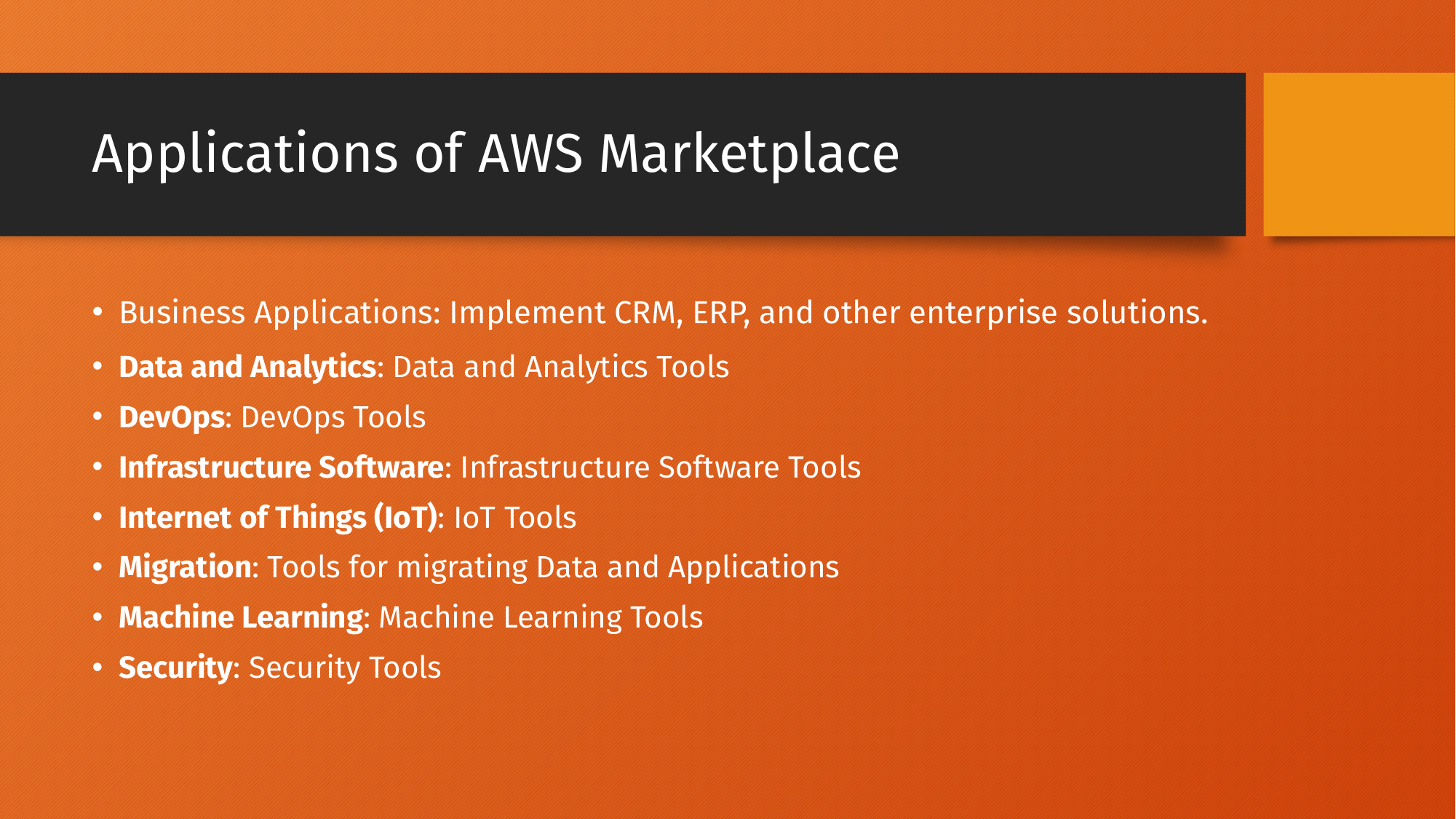

# Applications of AWS Marketplace
Business Applications: Implement CRM, ERP, and other enterprise solutions.
Data and Analytics: Data and Analytics Tools
DevOps: DevOps Tools
Infrastructure Software: Infrastructure Software Tools
Internet of Things (IoT): IoT Tools
Migration: Tools for migrating Data and Applications
Machine Learning: Machine Learning Tools
Security: Security Tools